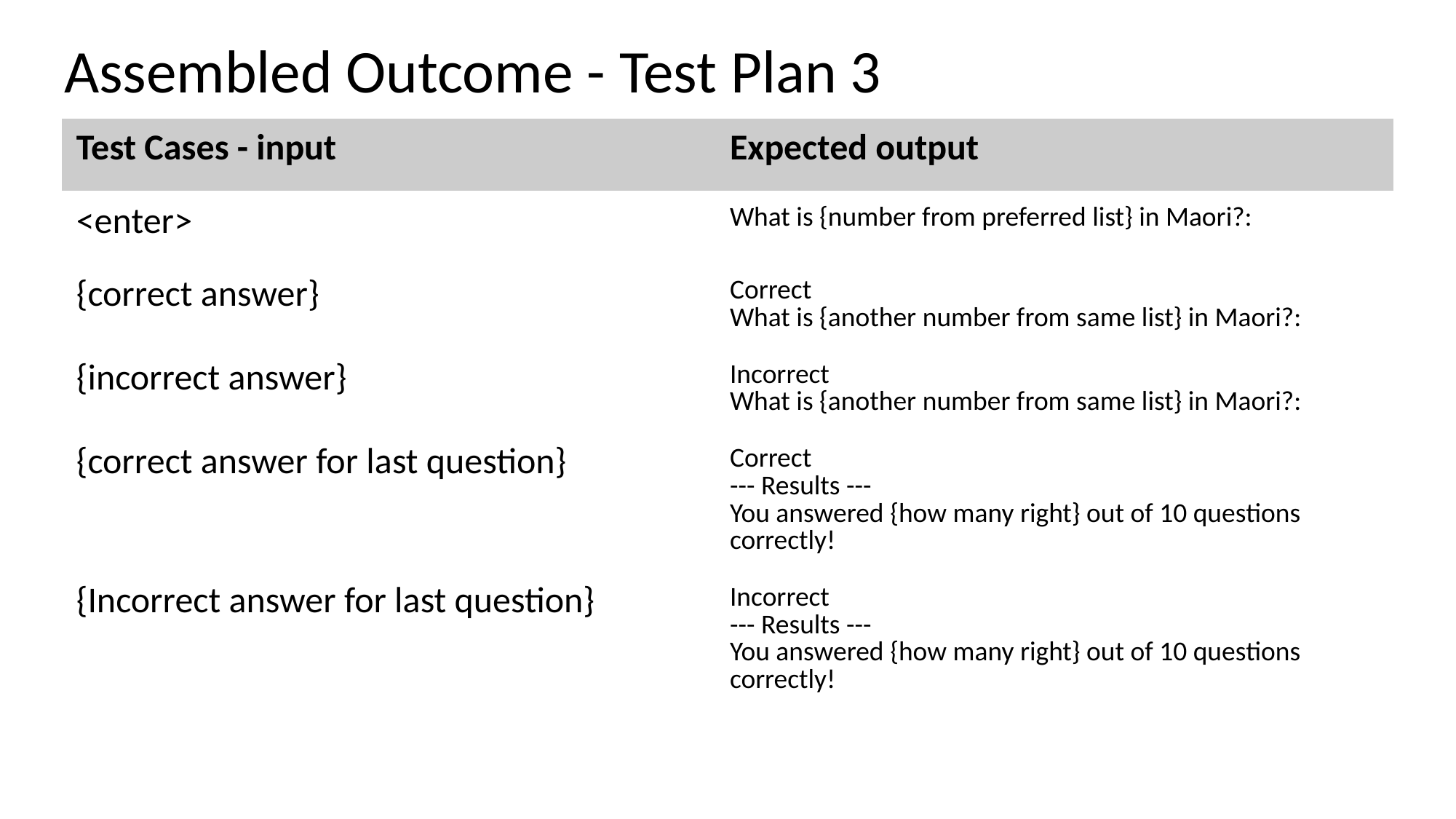

# Assembled Outcome - Test Plan 3
| Test Cases - input | Expected output |
| --- | --- |
| <enter> | What is {number from preferred list} in Maori?: |
| {correct answer} | Correct What is {another number from same list} in Maori?: |
| {incorrect answer} | Incorrect What is {another number from same list} in Maori?: |
| {correct answer for last question} | Correct --- Results --- You answered {how many right} out of 10 questions correctly! |
| {Incorrect answer for last question} | Incorrect --- Results --- You answered {how many right} out of 10 questions correctly! |